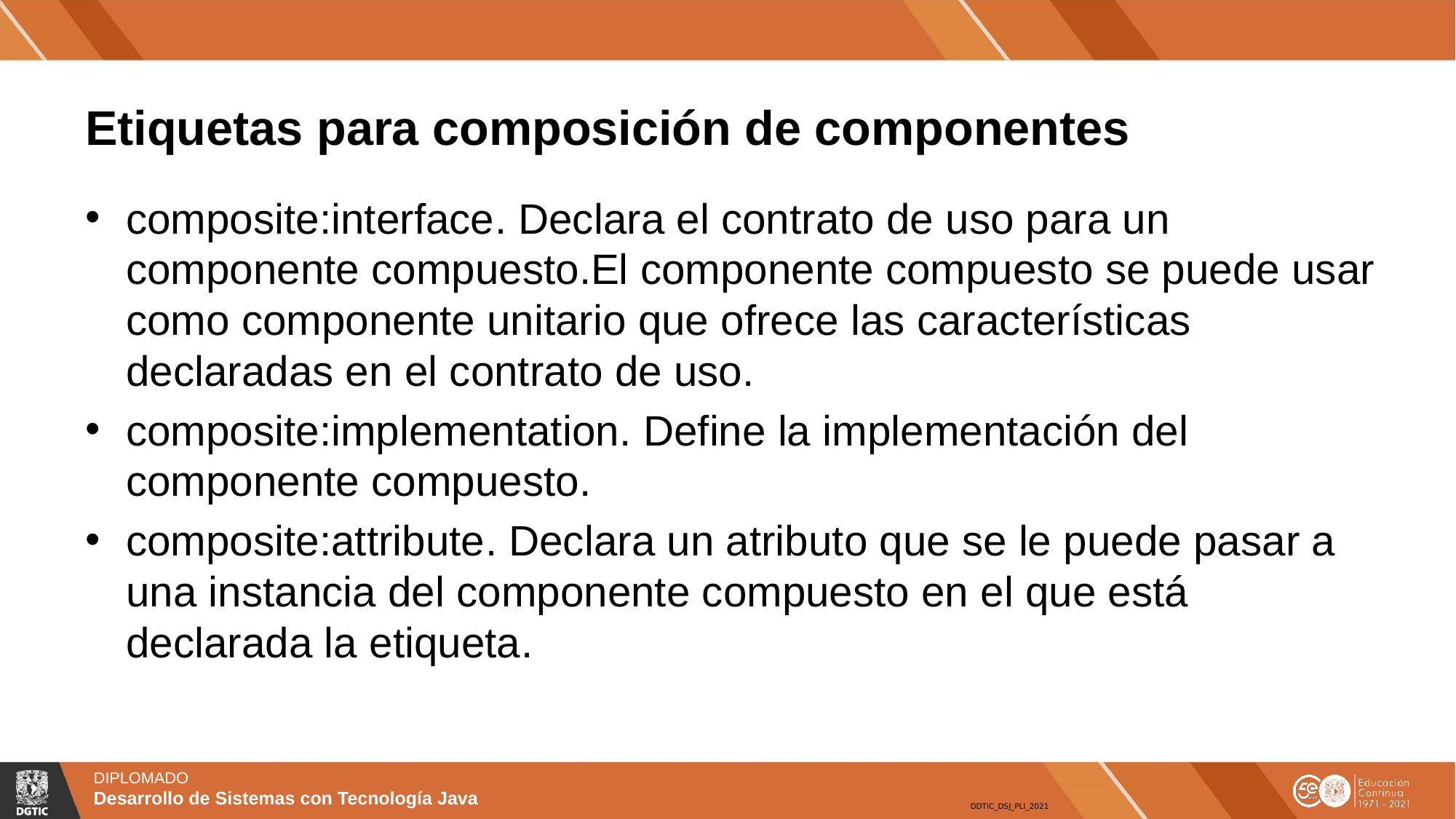

# Etiquetas para composición de componentes
composite:interface. Declara el contrato de uso para un componente compuesto.El componente compuesto se puede usar como componente unitario que ofrece las características declaradas en el contrato de uso.
composite:implementation. Define la implementación del componente compuesto.
composite:attribute. Declara un atributo que se le puede pasar a una instancia del componente compuesto en el que está declarada la etiqueta.